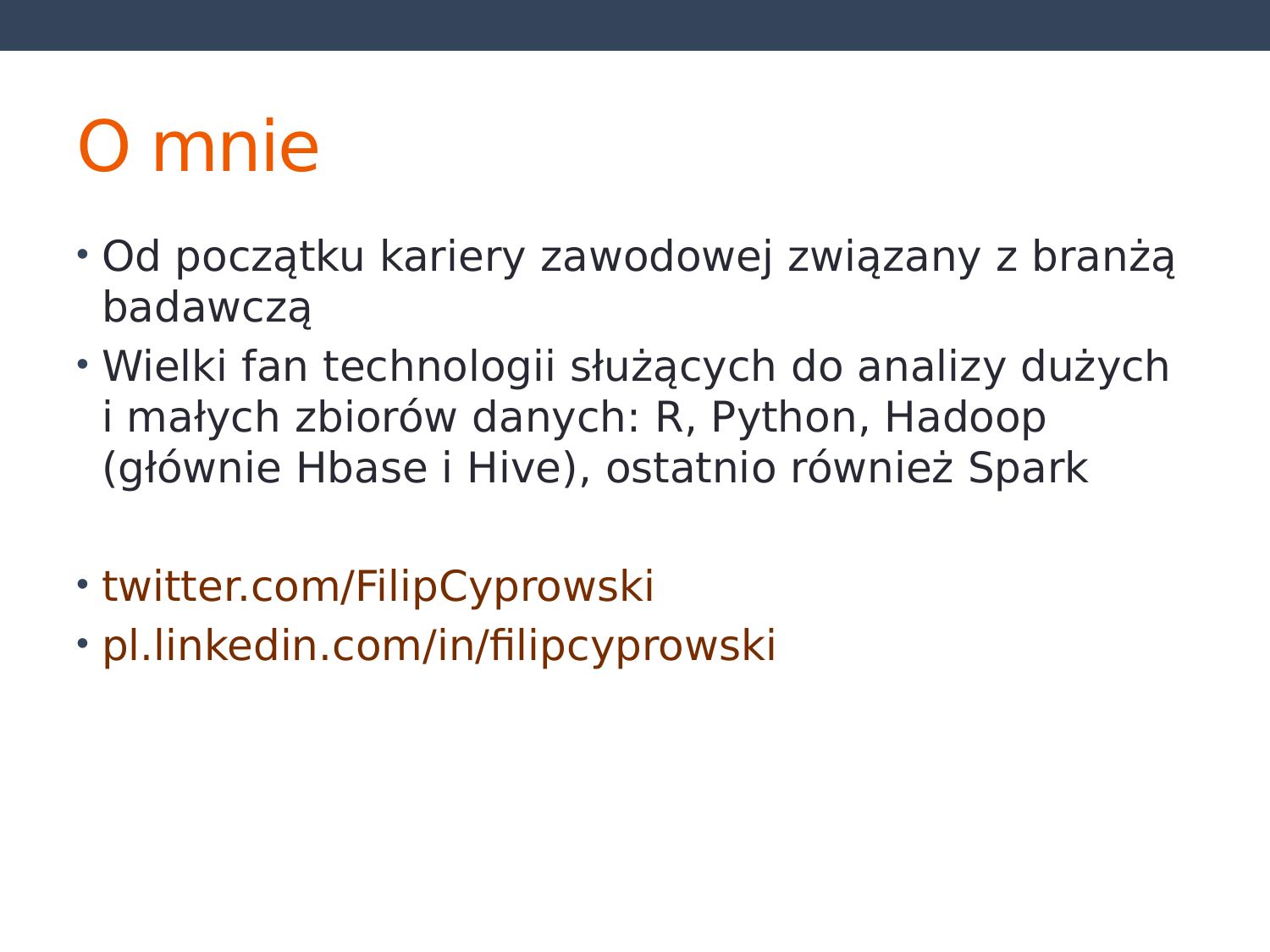

# O mnie
Od początku kariery zawodowej związany z branżą badawczą
Wielki fan technologii służących do analizy dużych i małych zbiorów danych: R, Python, Hadoop (głównie Hbase i Hive), ostatnio również Spark

twitter.com/FilipCyprowski
pl.linkedin.com/in/filipcyprowski